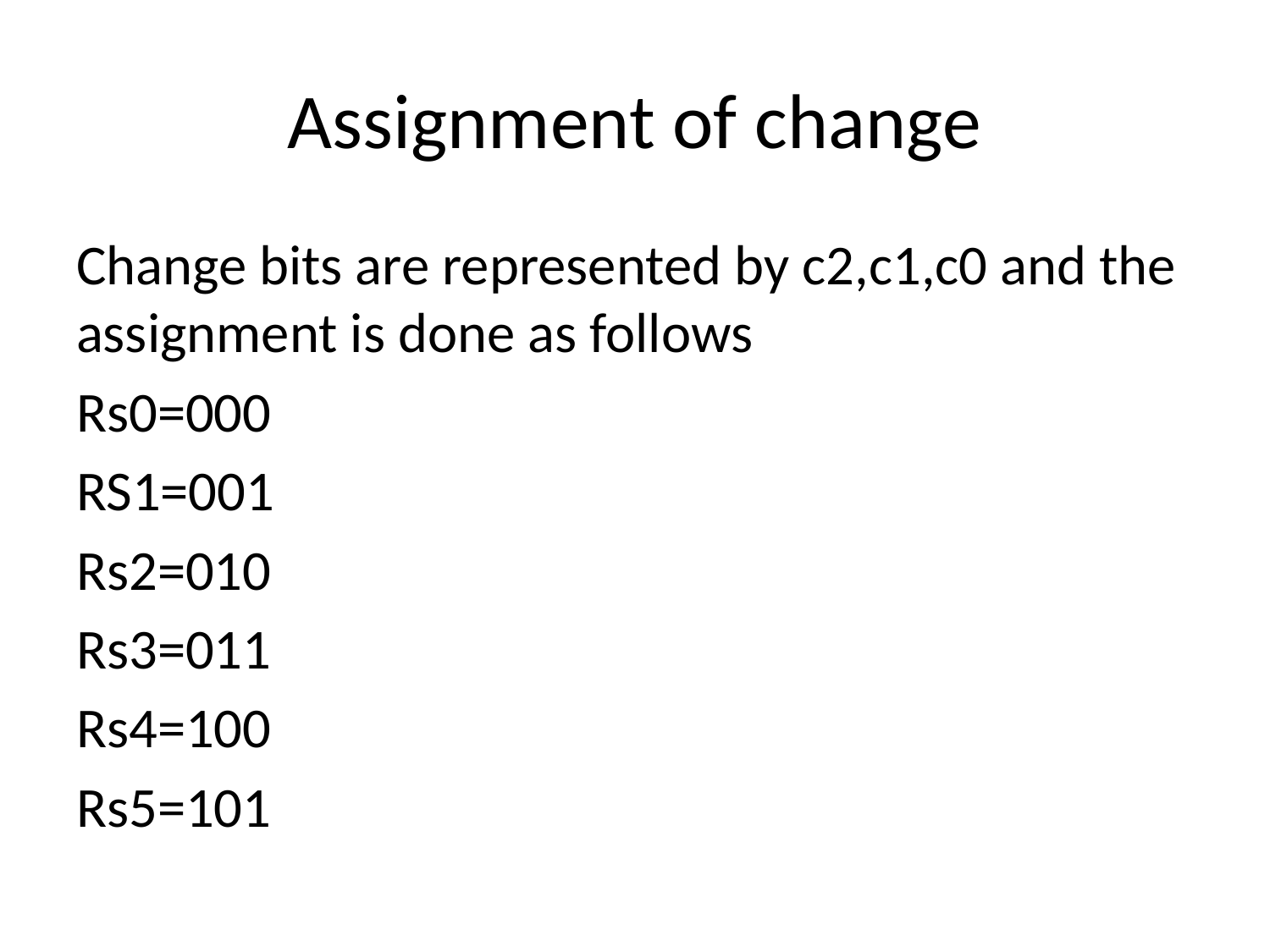

# Assignment of change
Change bits are represented by c2,c1,c0 and the assignment is done as follows
Rs0=000
RS1=001
Rs2=010
Rs3=011
Rs4=100
Rs5=101